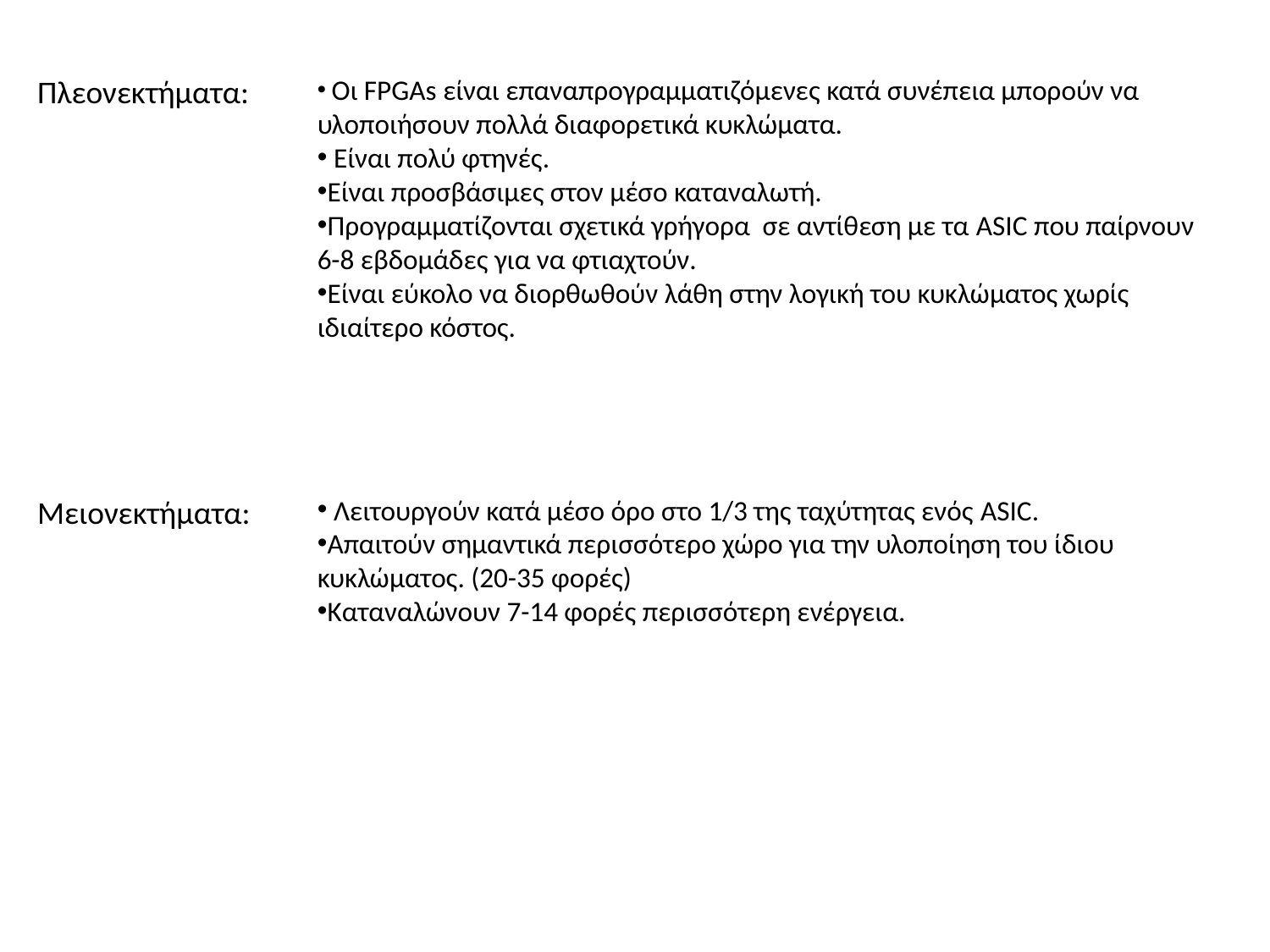

Πλεονεκτήματα:
 Οι FPGAs είναι επαναπρογραμματιζόμενες κατά συνέπεια μπορούν να υλοποιήσουν πολλά διαφορετικά κυκλώματα.
 Είναι πολύ φτηνές.
Είναι προσβάσιμες στον μέσο καταναλωτή.
Προγραμματίζονται σχετικά γρήγορα  σε αντίθεση με τα ASIC που παίρνουν 6-8 εβδομάδες για να φτιαχτούν.
Είναι εύκολο να διορθωθούν λάθη στην λογική του κυκλώματος χωρίς ιδιαίτερο κόστος.

Μειονεκτήματα:
 Λειτουργούν κατά μέσο όρο στο 1/3 της ταχύτητας ενός ASIC.
Απαιτούν σημαντικά περισσότερο χώρο για την υλοποίηση του ίδιου κυκλώματος. (20-35 φορές)
Καταναλώνουν 7-14 φορές περισσότερη ενέργεια.